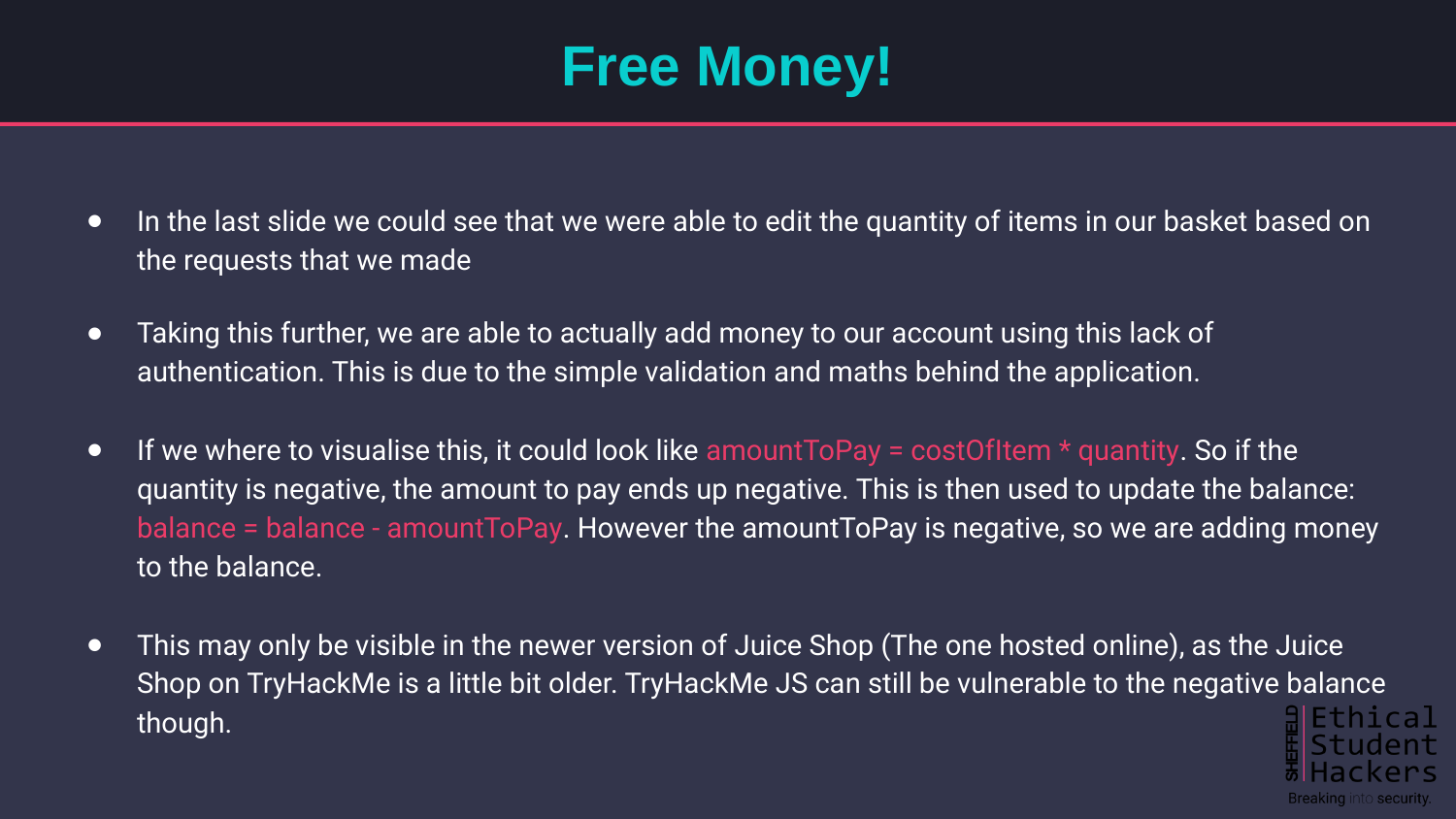

# Free Money!
In the last slide we could see that we were able to edit the quantity of items in our basket based on the requests that we made
Taking this further, we are able to actually add money to our account using this lack of authentication. This is due to the simple validation and maths behind the application.
If we where to visualise this, it could look like amountToPay = costOfItem * quantity. So if the quantity is negative, the amount to pay ends up negative. This is then used to update the balance: balance = balance - amountToPay. However the amountToPay is negative, so we are adding money to the balance.
This may only be visible in the newer version of Juice Shop (The one hosted online), as the Juice Shop on TryHackMe is a little bit older. TryHackMe JS can still be vulnerable to the negative balance though.